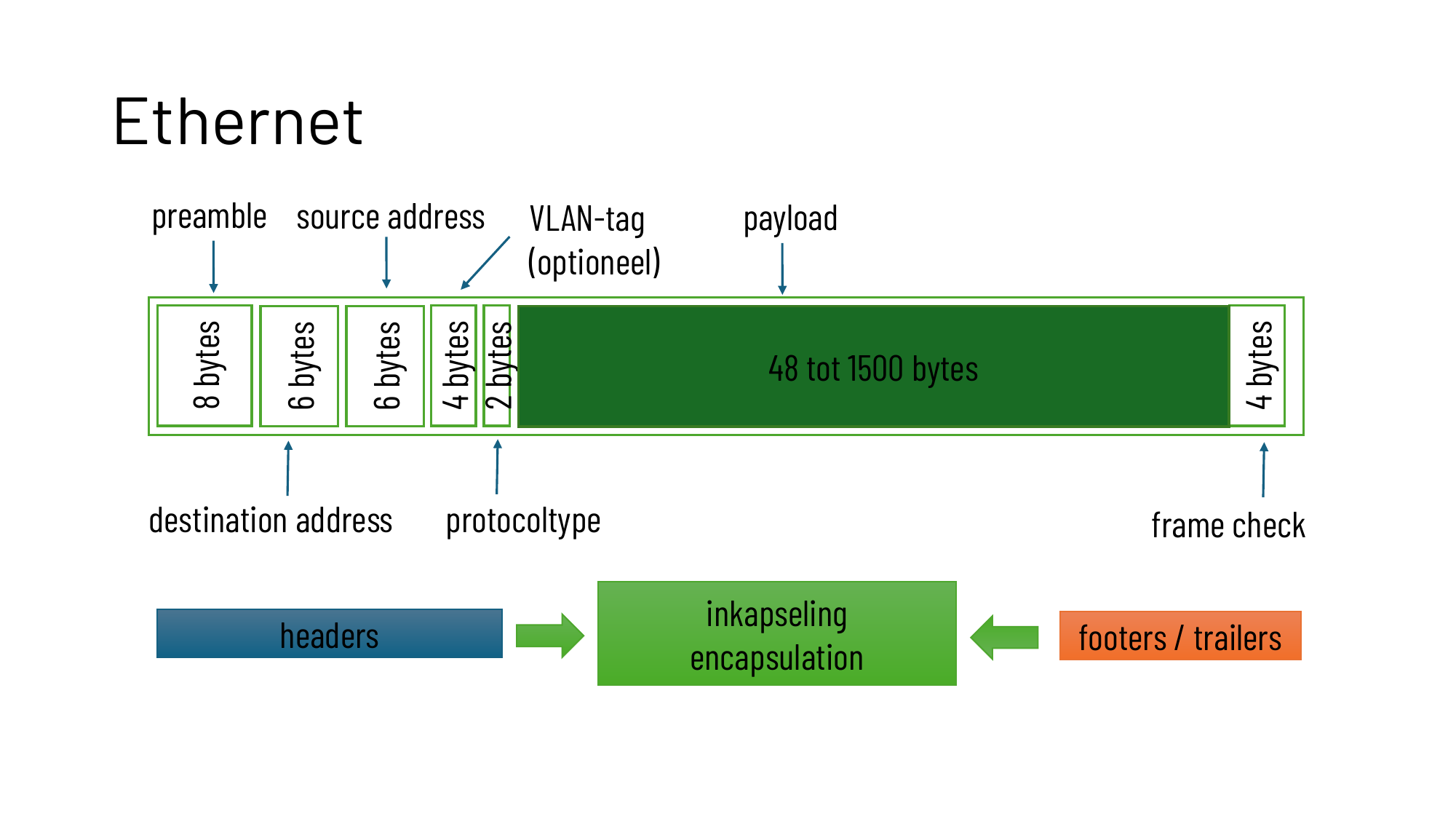

# Ethernet
preamble
source address
payload
VLAN-tag
(optioneel)

8 bytes
4 bytes
2 bytes
4 bytes
6 bytes
6 bytes
48 tot 1500 bytes
protocoltype
destination address
frame check
inkapseling
encapsulation
headers
footers / trailers